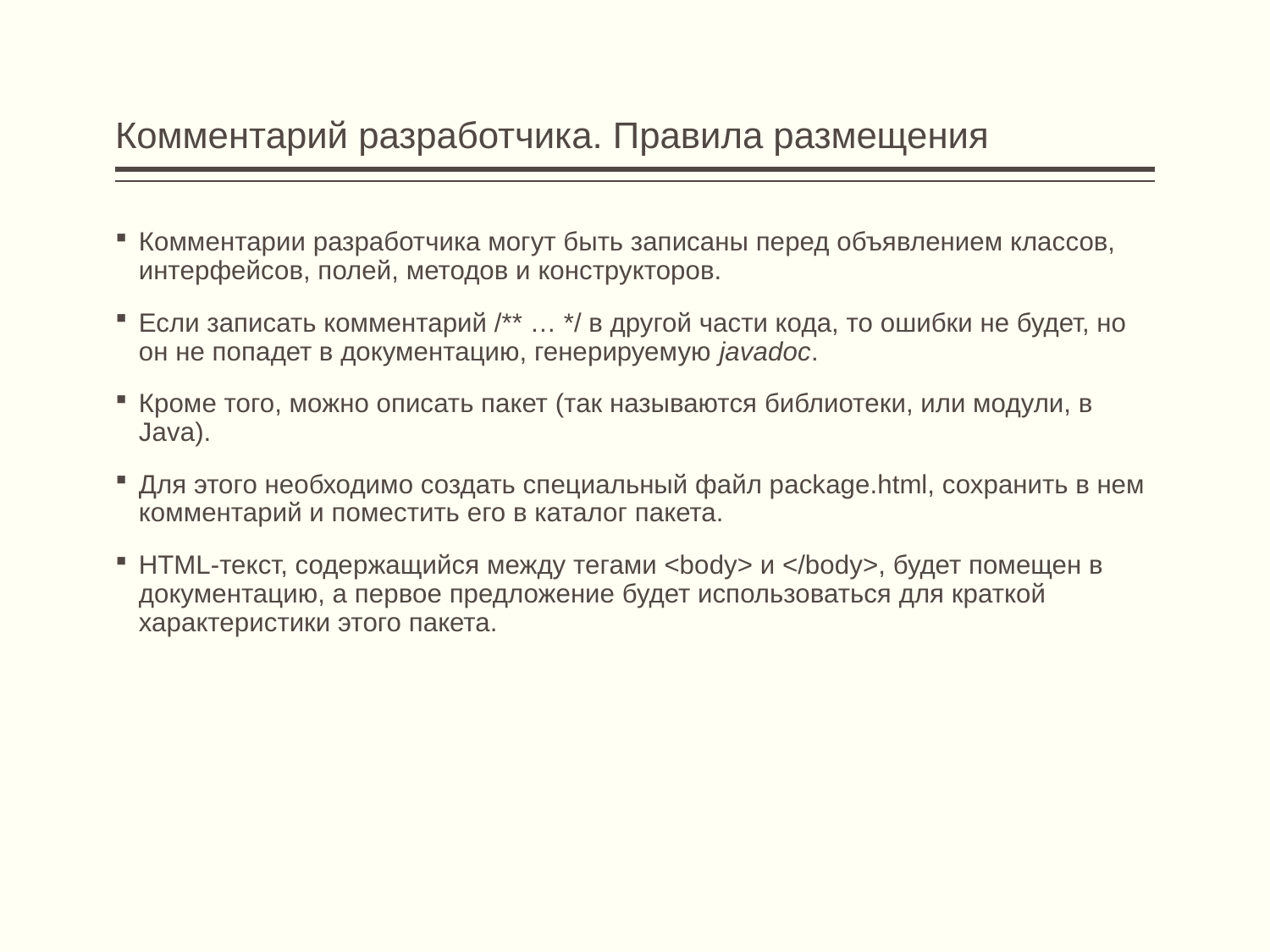

# Комментарий разработчика. Правила размещения
Комментарии разработчика могут быть записаны перед объявлением классов, интерфейсов, полей, методов и конструкторов.
Если записать комментарий /** … */ в другой части кода, то ошибки не будет, но он не попадет в документацию, генерируемую javadoc.
Кроме того, можно описать пакет (так называются библиотеки, или модули, в Java).
Для этого необходимо создать специальный файл package.html, сохранить в нем комментарий и поместить его в каталог пакета.
HTML-текст, содержащийся между тегами <body> и </body>, будет помещен в документацию, а первое предложение будет использоваться для краткой характеристики этого пакета.